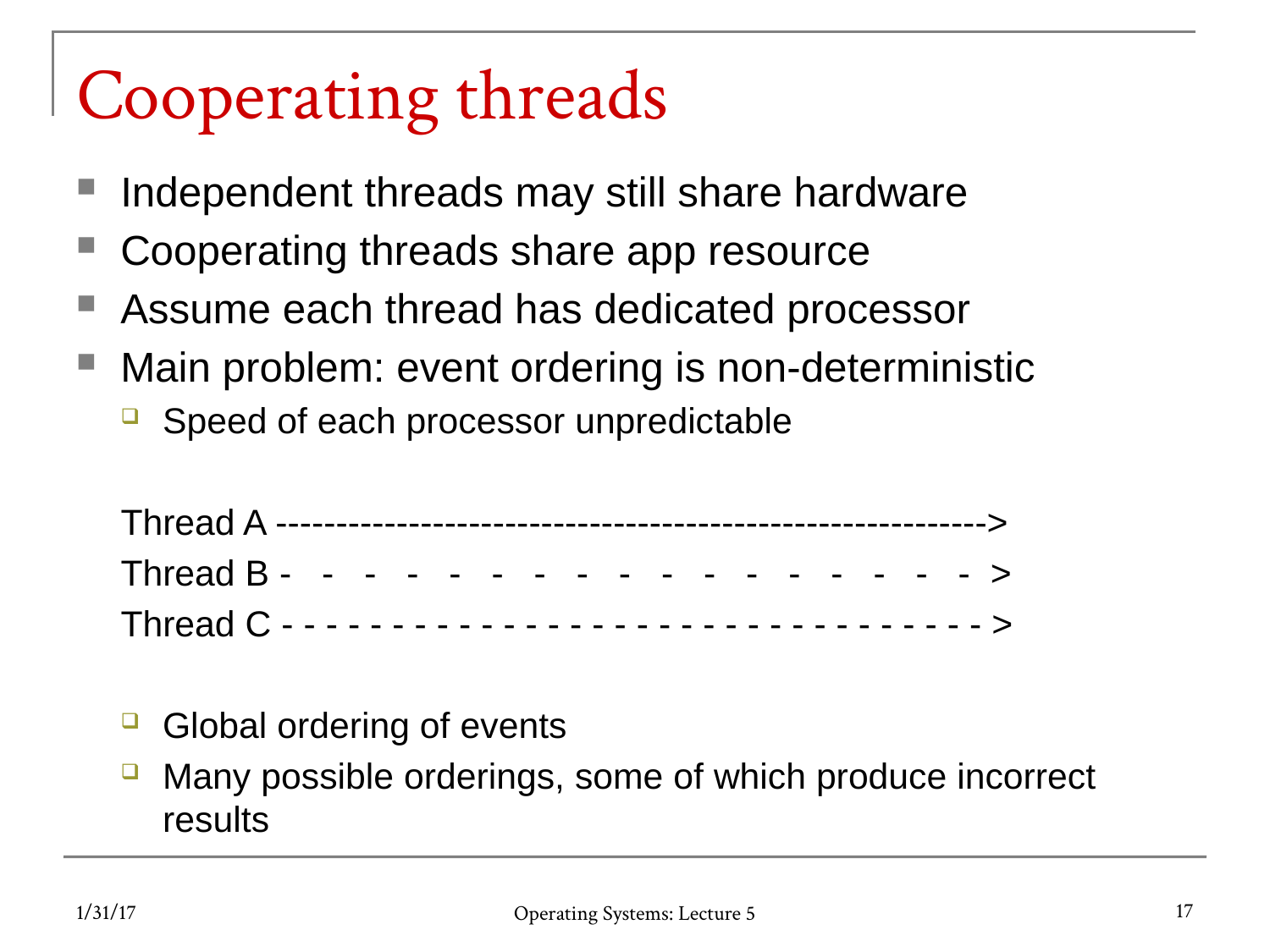

# Cooperating threads
Independent threads may still share hardware
Cooperating threads share app resource
Assume each thread has dedicated processor
Main problem: event ordering is non-deterministic
Speed of each processor unpredictable

Thread A ----------------------------------------------------------->
Thread B -   -   -   -   -   -   -   -   -   -   -   -   -   -   -   -   -  >
Thread C - - - - - - - - - - - - - - - - - - - - - - - - - - - - - - - - >

Global ordering of events
Many possible orderings, some of which produce incorrect results
1/31/17
17
Operating Systems: Lecture 5